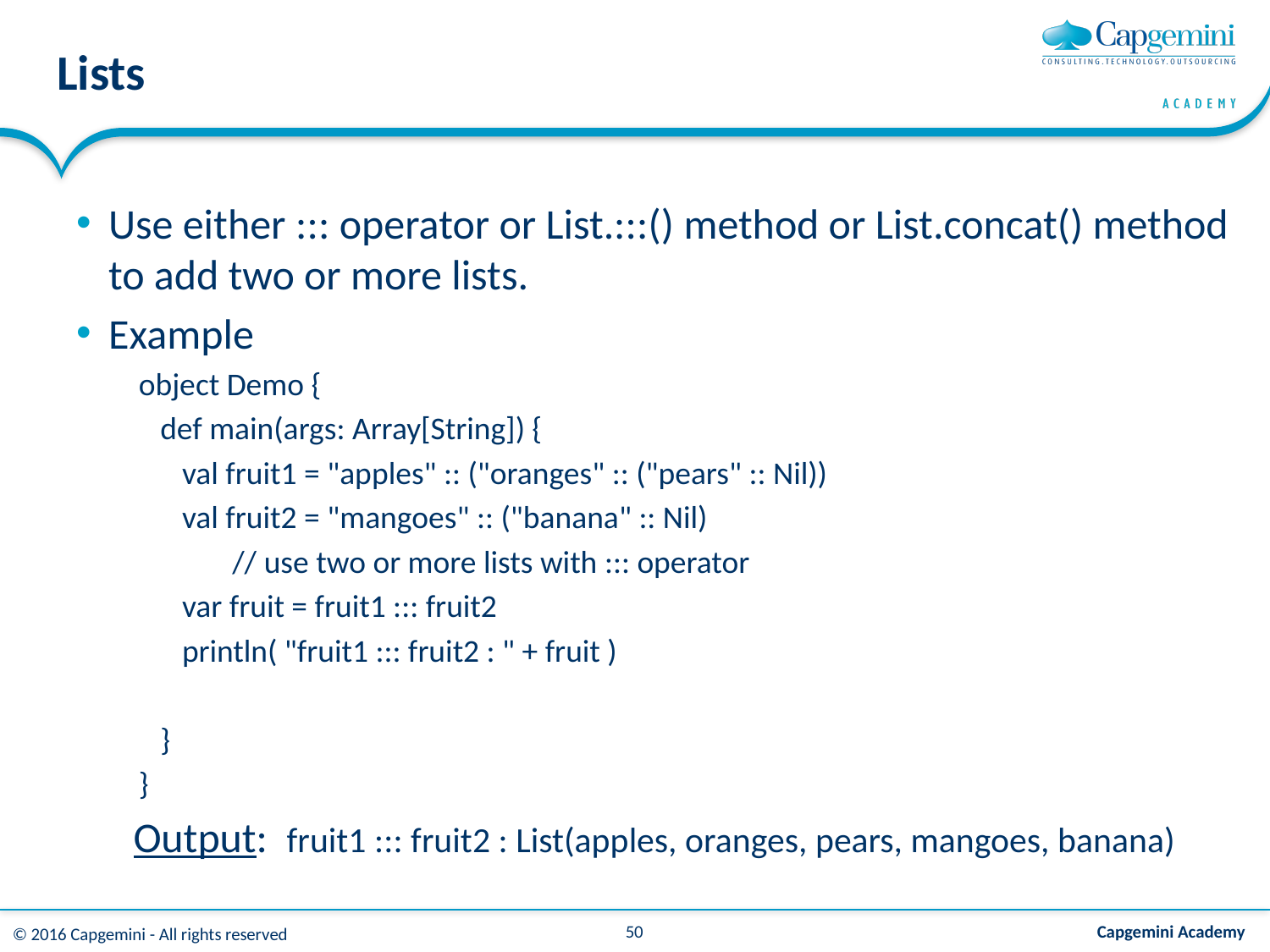

# Lists
Use either ::: operator or List.:::() method or List.concat() method to add two or more lists.
Example
object Demo {
   def main(args: Array[String]) {
      val fruit1 = "apples" :: ("oranges" :: ("pears" :: Nil))
      val fruit2 = "mangoes" :: ("banana" :: Nil)
             // use two or more lists with ::: operator
      var fruit = fruit1 ::: fruit2
      println( "fruit1 ::: fruit2 : " + fruit )

   }
}
      Output:  fruit1 ::: fruit2 : List(apples, oranges, pears, mangoes, banana)
50